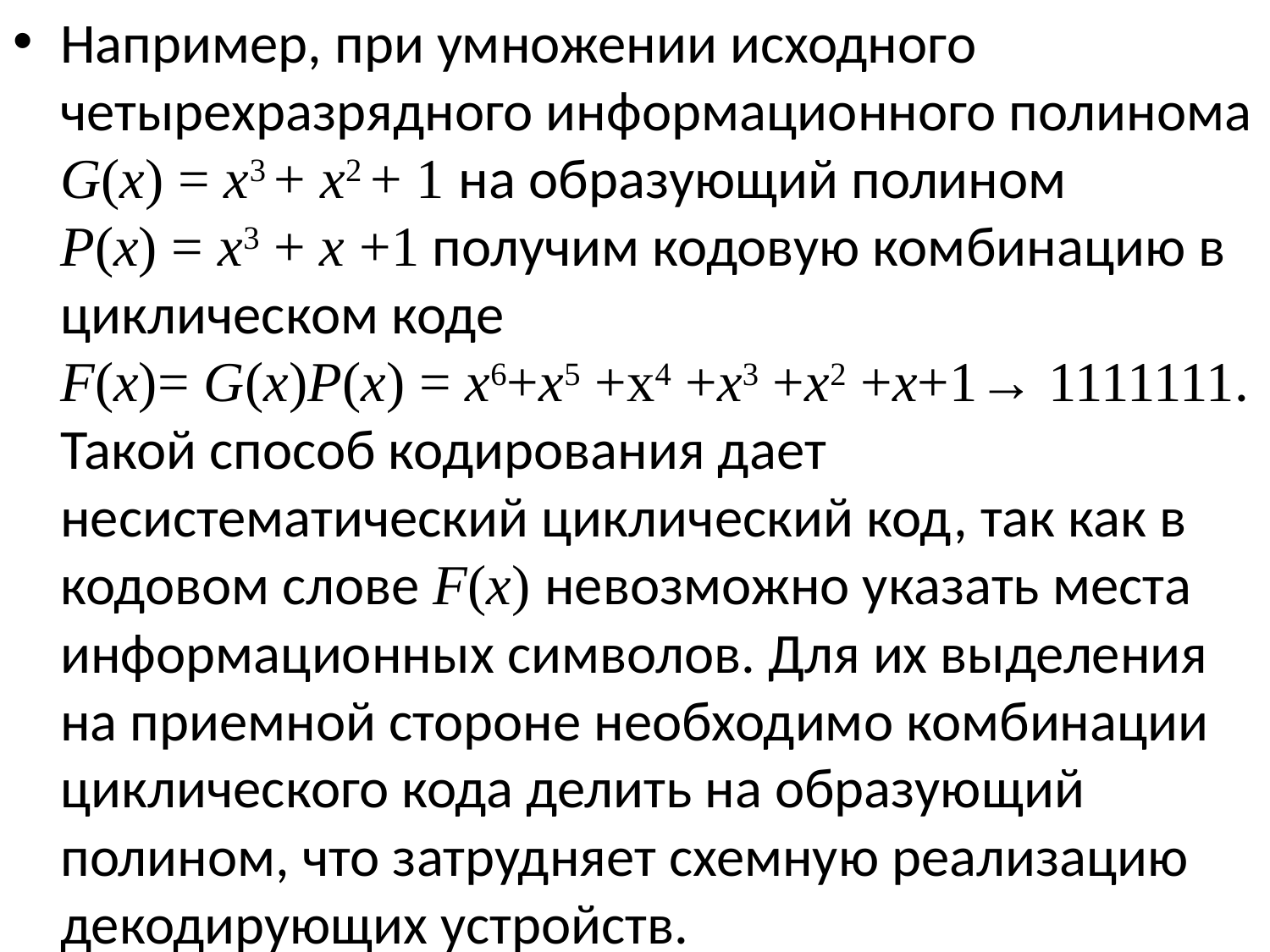

Например, при умножении исходного четырехразрядного информационного полинома G(x) = x3 + x2 + 1 на образующий полином
P(x) = x3 + x +1 получим кодовую комбинацию в циклическом коде
F(x)= G(x)P(x) = x6+x5 +x4 +x3 +x2 +x+1→ 1111111. Такой способ кодирования дает несистематический циклический код, так как в кодовом слове F(x) невозможно указать места информационных символов. Для их выделения на приемной стороне необходимо комбинации циклического кода делить на образующий полином, что затрудняет схемную реализацию декодирующих устройств.